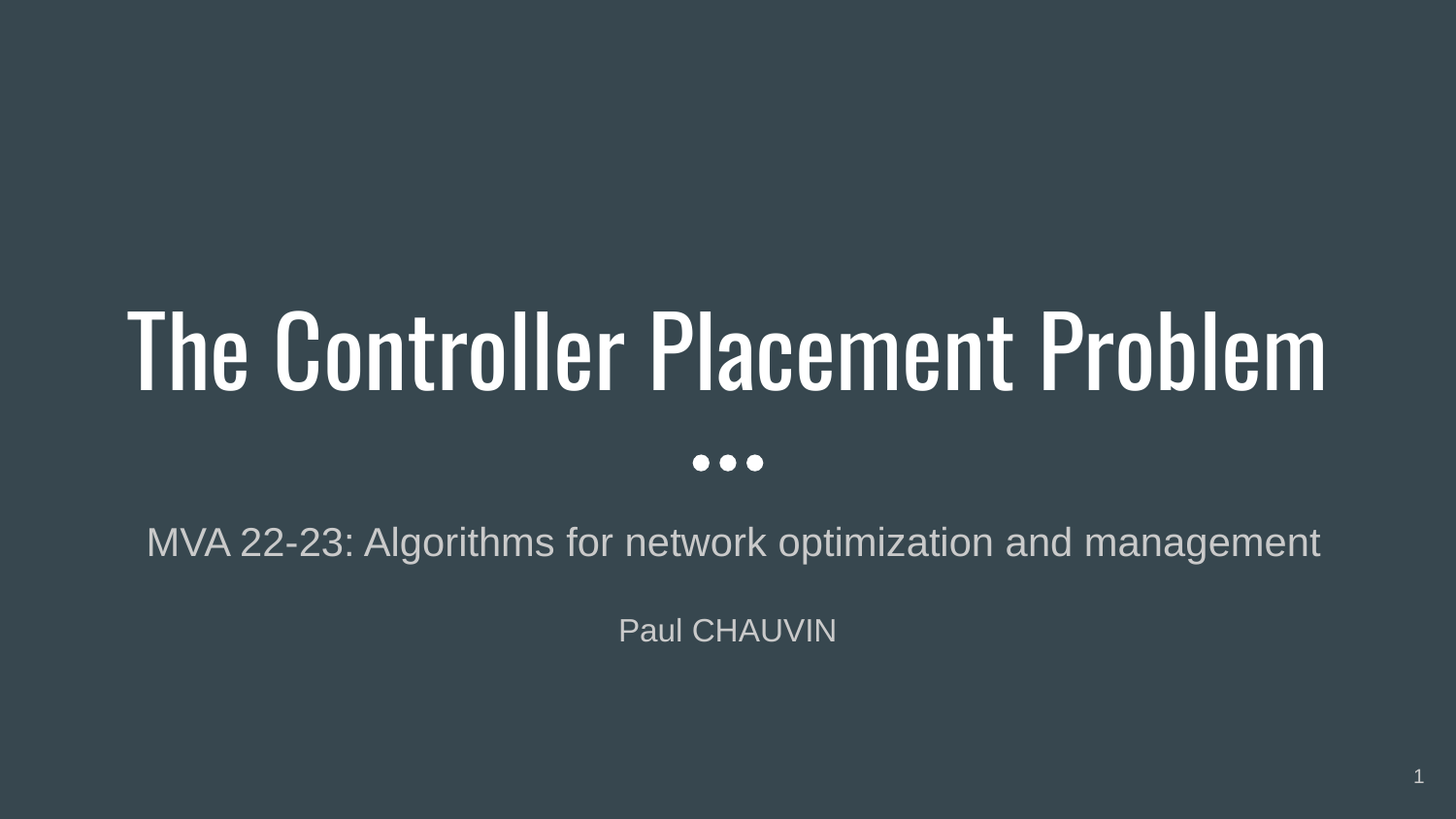

# The Controller Placement Problem
 MVA 22-23: Algorithms for network optimization and management

Paul CHAUVIN
1